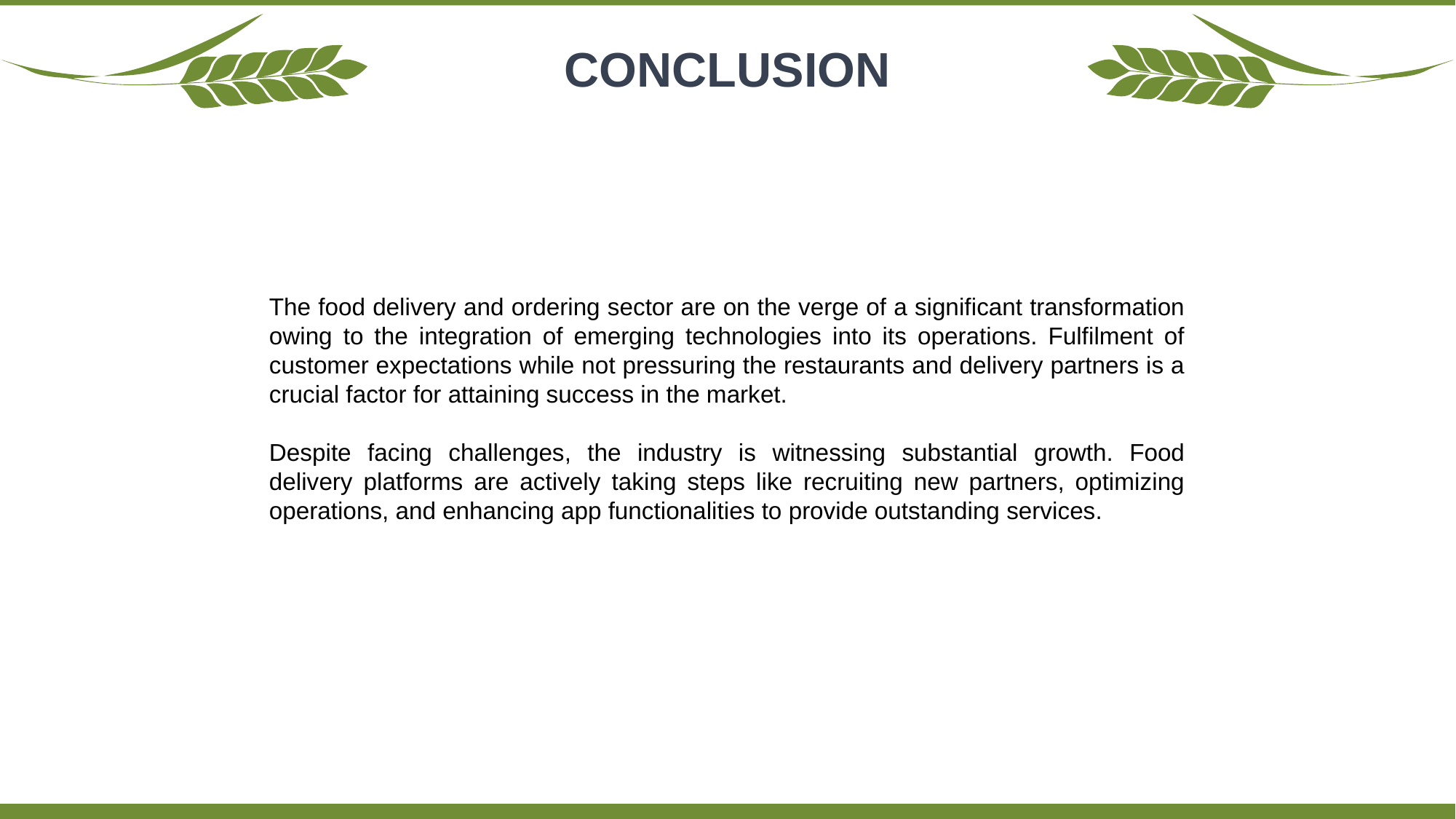

CONCLUSION
The food delivery and ordering sector are on the verge of a significant transformation owing to the integration of emerging technologies into its operations. Fulfilment of customer expectations while not pressuring the restaurants and delivery partners is a crucial factor for attaining success in the market.

Despite facing challenges, the industry is witnessing substantial growth. Food delivery platforms are actively taking steps like recruiting new partners, optimizing operations, and enhancing app functionalities to provide outstanding services.